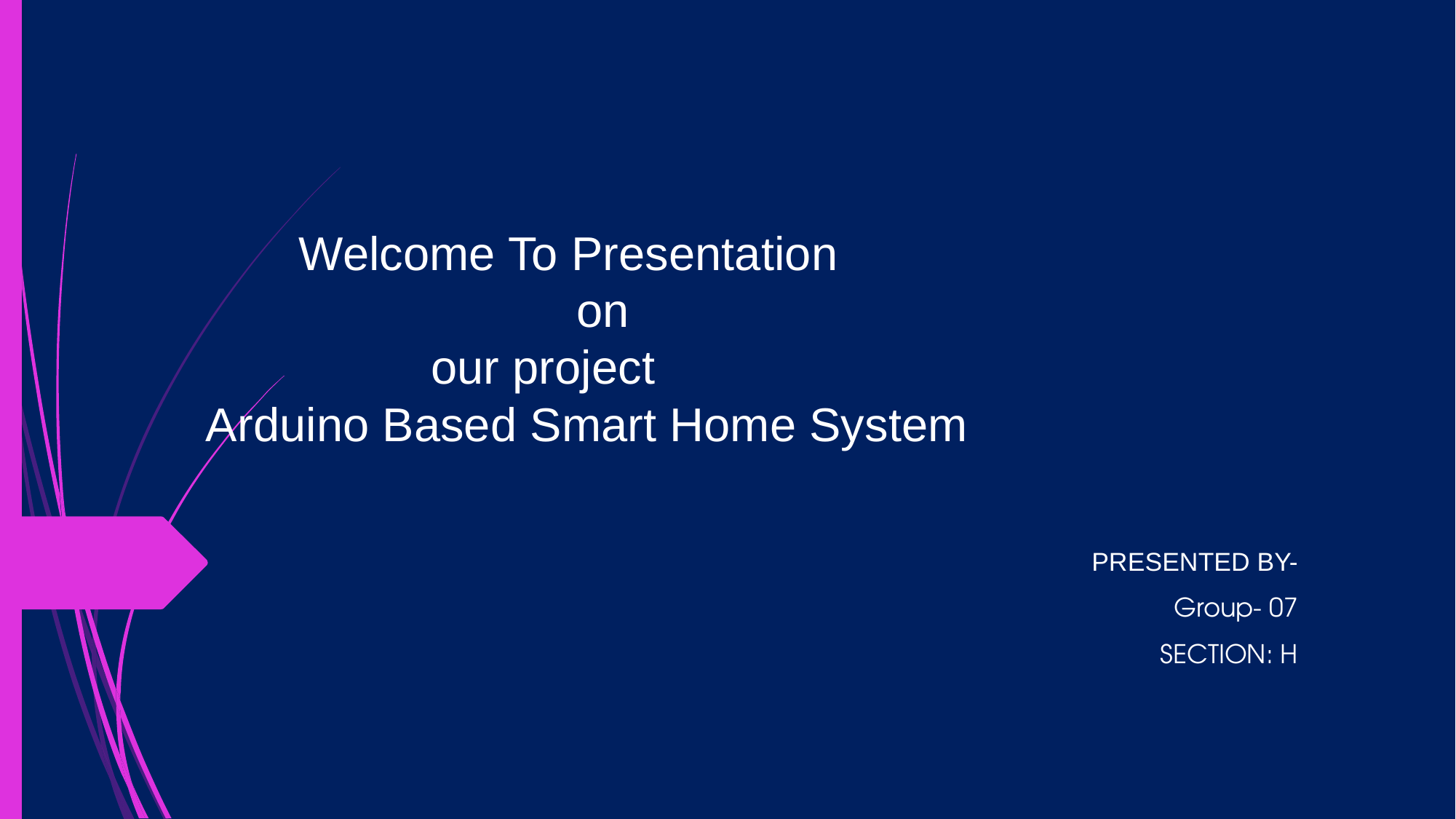

# Welcome To Presentation on our project Arduino Based Smart Home System

PRESENTED BY-
Group- 07
SECTION: H